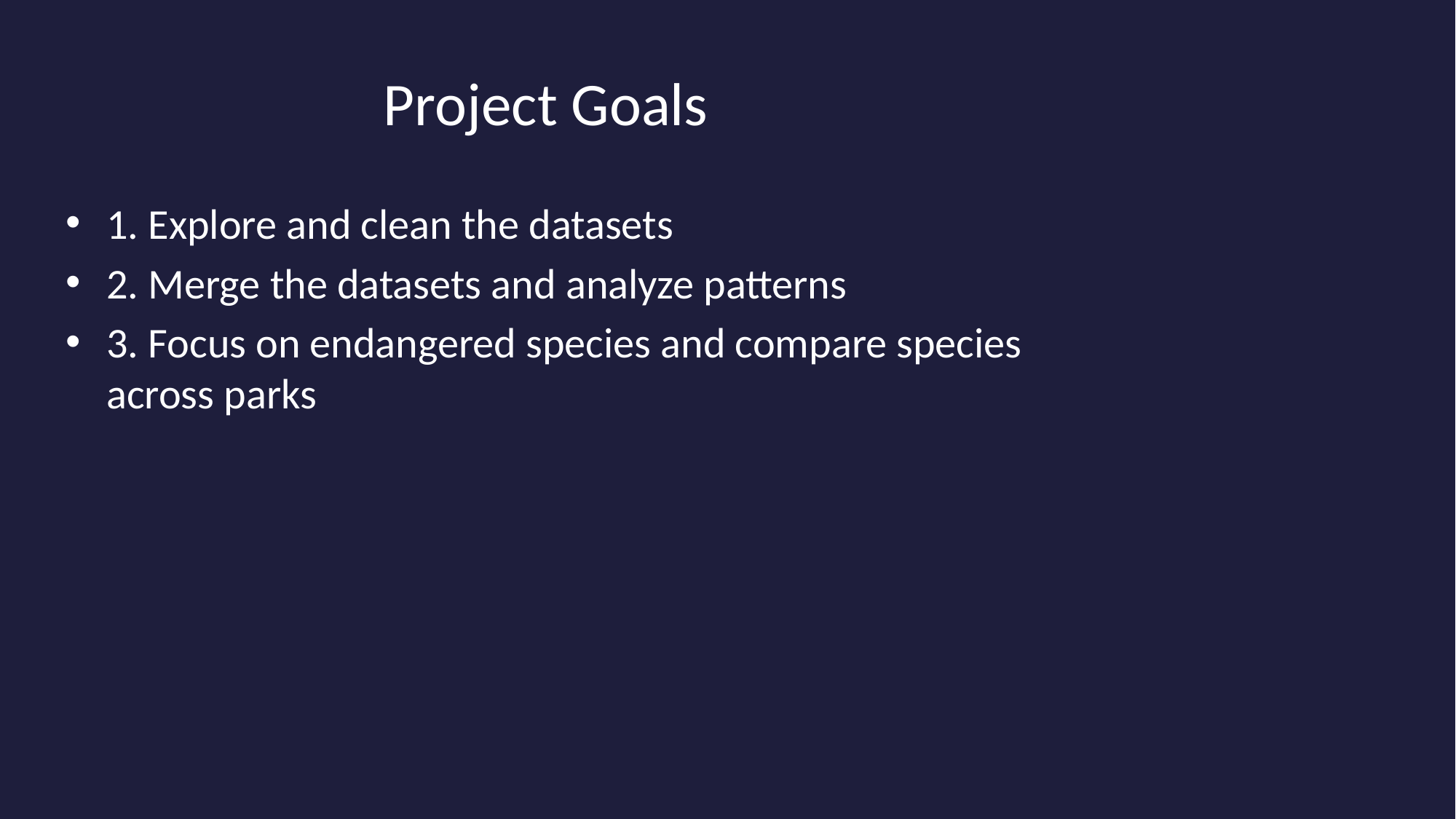

# Project Goals
1. Explore and clean the datasets
2. Merge the datasets and analyze patterns
3. Focus on endangered species and compare species across parks